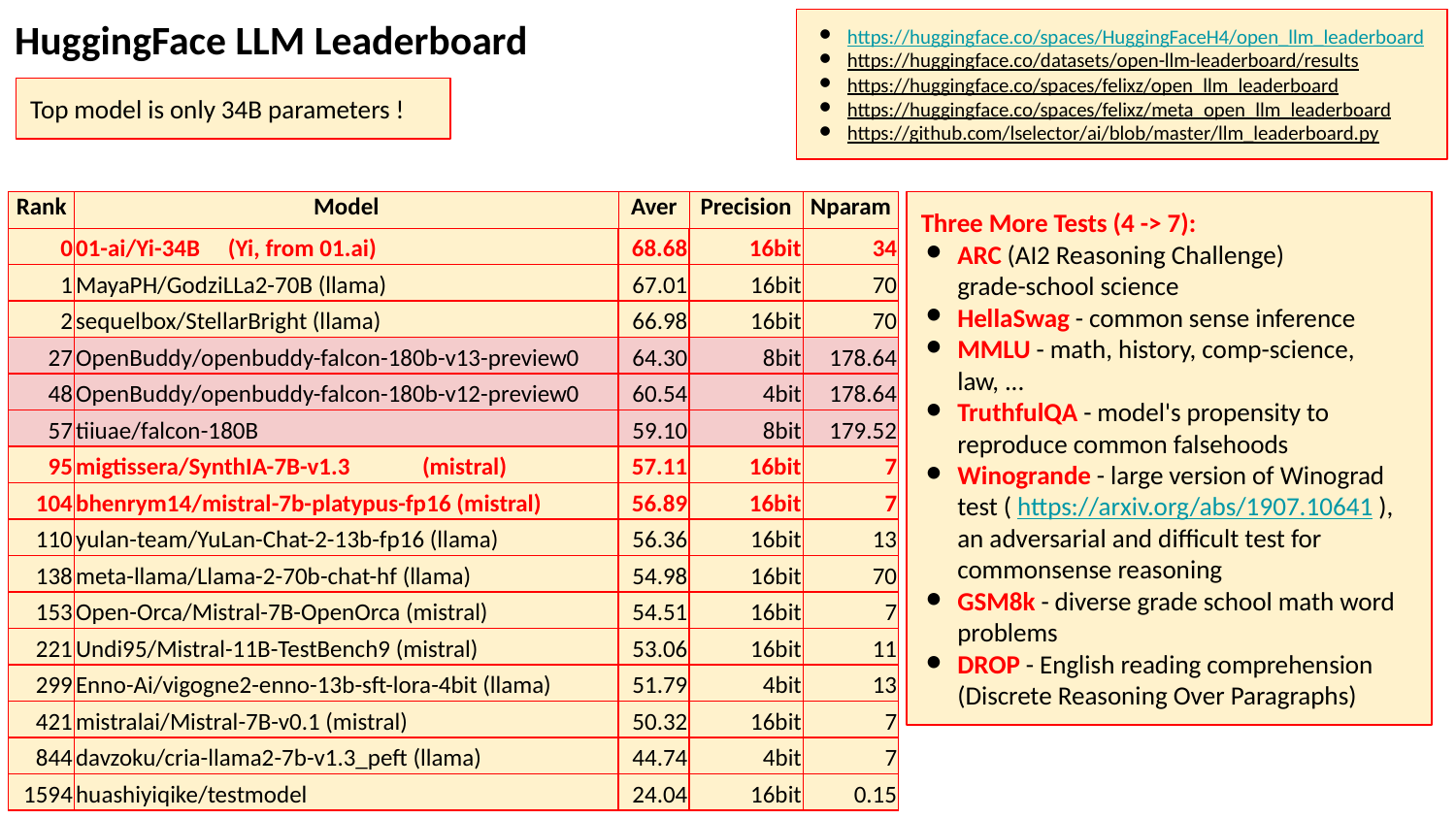

HuggingFace LLM Leaderboard
https://huggingface.co/spaces/HuggingFaceH4/open_llm_leaderboard
https://huggingface.co/datasets/open-llm-leaderboard/results
https://huggingface.co/spaces/felixz/open_llm_leaderboard
https://huggingface.co/spaces/felixz/meta_open_llm_leaderboard
https://github.com/lselector/ai/blob/master/llm_leaderboard.py
Top model is only 34B parameters !
| Rank | Model | Aver | Precision | Nparam |
| --- | --- | --- | --- | --- |
| 0 | 01-ai/Yi-34B (Yi, from 01.ai) | 68.68 | 16bit | 34 |
| 1 | MayaPH/GodziLLa2-70B (llama) | 67.01 | 16bit | 70 |
| 2 | sequelbox/StellarBright (llama) | 66.98 | 16bit | 70 |
| 27 | OpenBuddy/openbuddy-falcon-180b-v13-preview0 | 64.30 | 8bit | 178.64 |
| 48 | OpenBuddy/openbuddy-falcon-180b-v12-preview0 | 60.54 | 4bit | 178.64 |
| 57 | tiiuae/falcon-180B | 59.10 | 8bit | 179.52 |
| 95 | migtissera/SynthIA-7B-v1.3 (mistral) | 57.11 | 16bit | 7 |
| 104 | bhenrym14/mistral-7b-platypus-fp16 (mistral) | 56.89 | 16bit | 7 |
| 110 | yulan-team/YuLan-Chat-2-13b-fp16 (llama) | 56.36 | 16bit | 13 |
| 138 | meta-llama/Llama-2-70b-chat-hf (llama) | 54.98 | 16bit | 70 |
| 153 | Open-Orca/Mistral-7B-OpenOrca (mistral) | 54.51 | 16bit | 7 |
| 221 | Undi95/Mistral-11B-TestBench9 (mistral) | 53.06 | 16bit | 11 |
| 299 | Enno-Ai/vigogne2-enno-13b-sft-lora-4bit (llama) | 51.79 | 4bit | 13 |
| 421 | mistralai/Mistral-7B-v0.1 (mistral) | 50.32 | 16bit | 7 |
| 844 | davzoku/cria-llama2-7b-v1.3\_peft (llama) | 44.74 | 4bit | 7 |
| 1594 | huashiyiqike/testmodel | 24.04 | 16bit | 0.15 |
Three More Tests (4 -> 7):
ARC (AI2 Reasoning Challenge)
grade-school science
HellaSwag - common sense inference
MMLU - math, history, comp-science, law, ...
TruthfulQA - model's propensity to reproduce common falsehoods
Winogrande - large version of Winograd test ( https://arxiv.org/abs/1907.10641 ), an adversarial and difficult test for commonsense reasoning
GSM8k - diverse grade school math word problems
DROP - English reading comprehension (Discrete Reasoning Over Paragraphs)